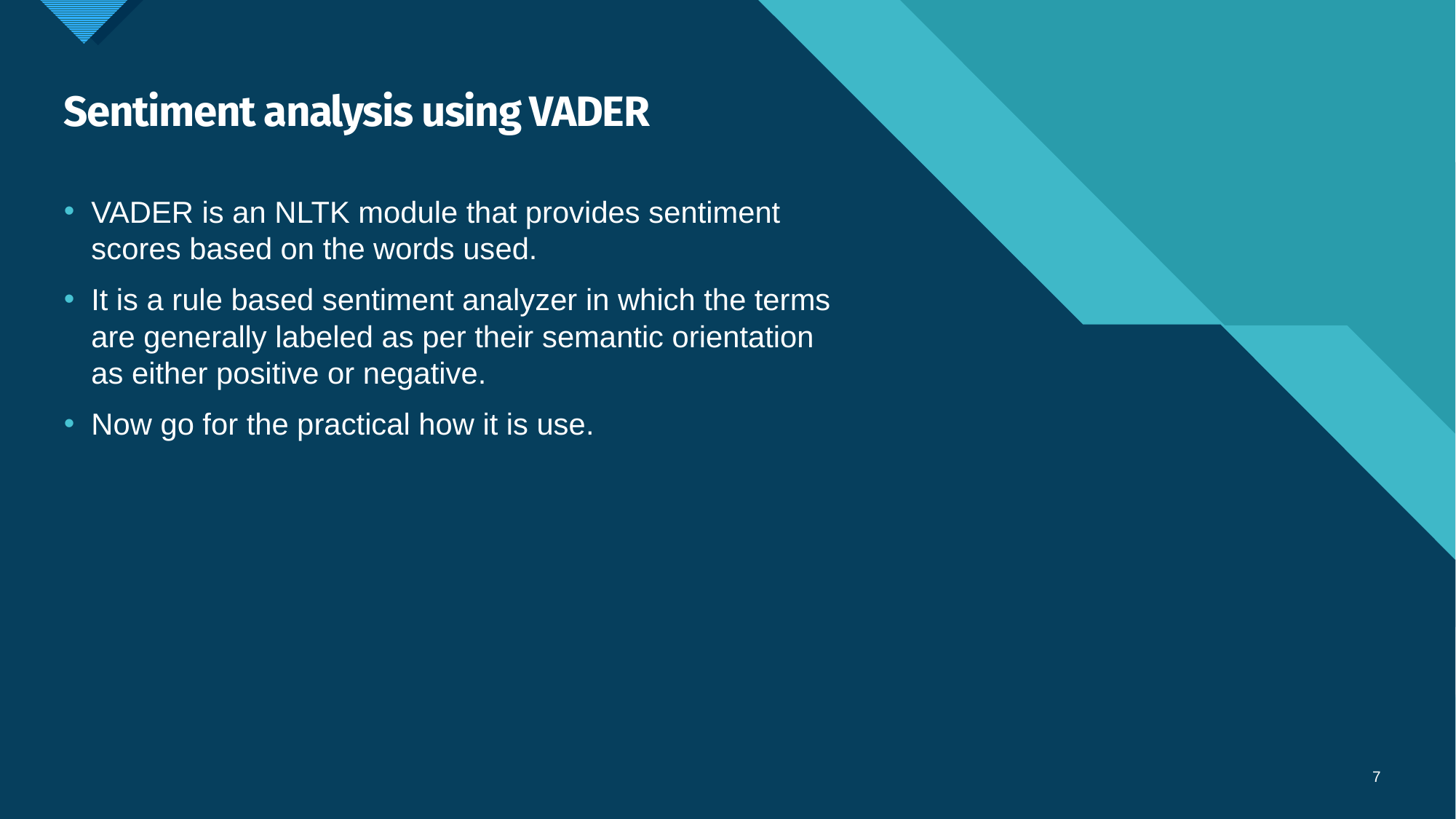

# Sentiment analysis using VADER
VADER is an NLTK module that provides sentiment scores based on the words used.
It is a rule based sentiment analyzer in which the terms are generally labeled as per their semantic orientation as either positive or negative.
Now go for the practical how it is use.
7